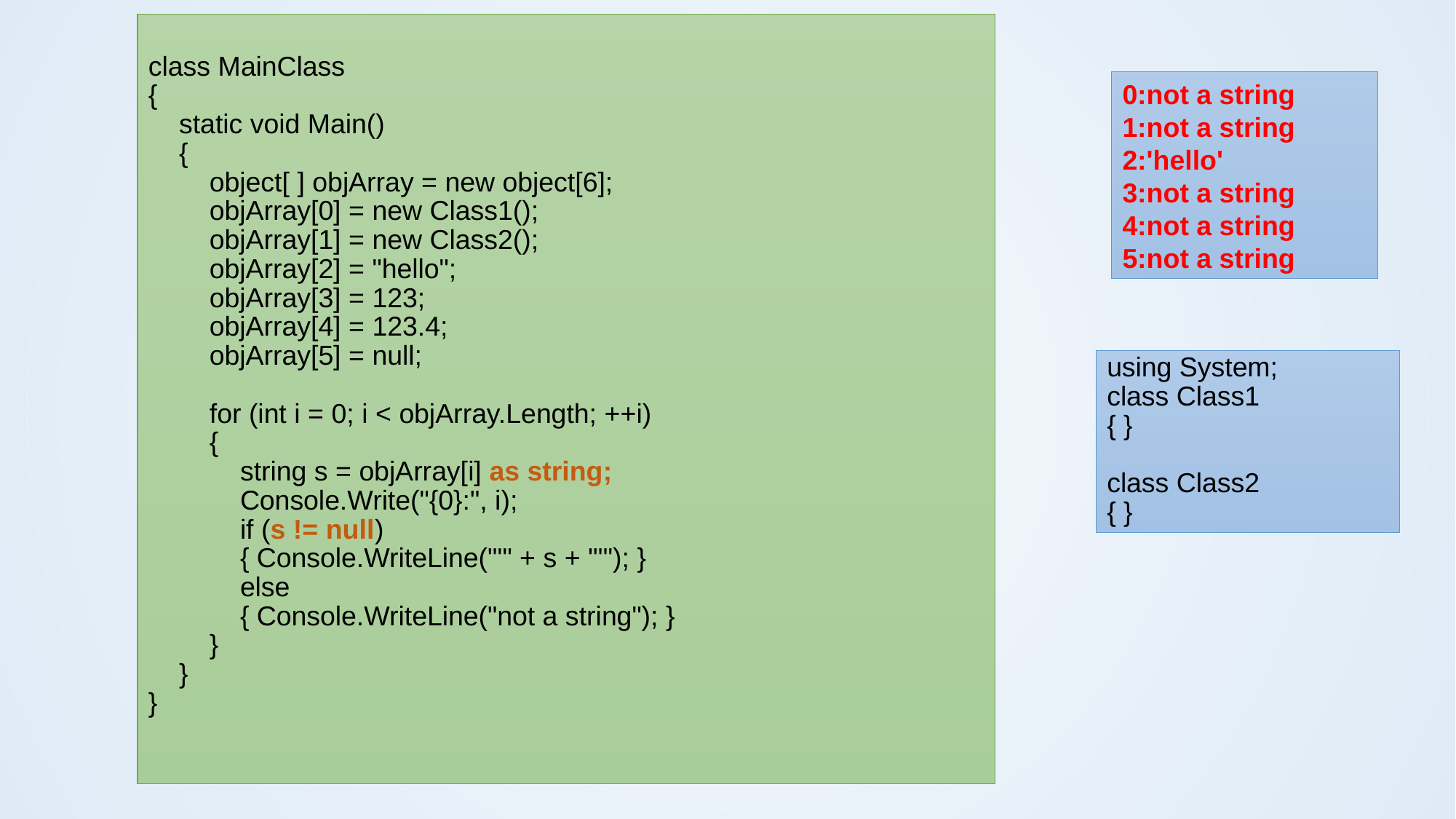

class MainClass
{
    static void Main()
    {
        object[ ] objArray = new object[6];
        objArray[0] = new Class1();
        objArray[1] = new Class2();
        objArray[2] = "hello";
        objArray[3] = 123;
        objArray[4] = 123.4;
        objArray[5] = null;

        for (int i = 0; i < objArray.Length; ++i)
        {
            string s = objArray[i] as string;
            Console.Write("{0}:", i);
            if (s != null)
            { Console.WriteLine("'" + s + "'"); }
            else
            { Console.WriteLine("not a string"); }
        }
    }
}
0:not a string
1:not a string
2:'hello'
3:not a string
4:not a string
5:not a string
using System;
class Class1
{ }

class Class2
{ }